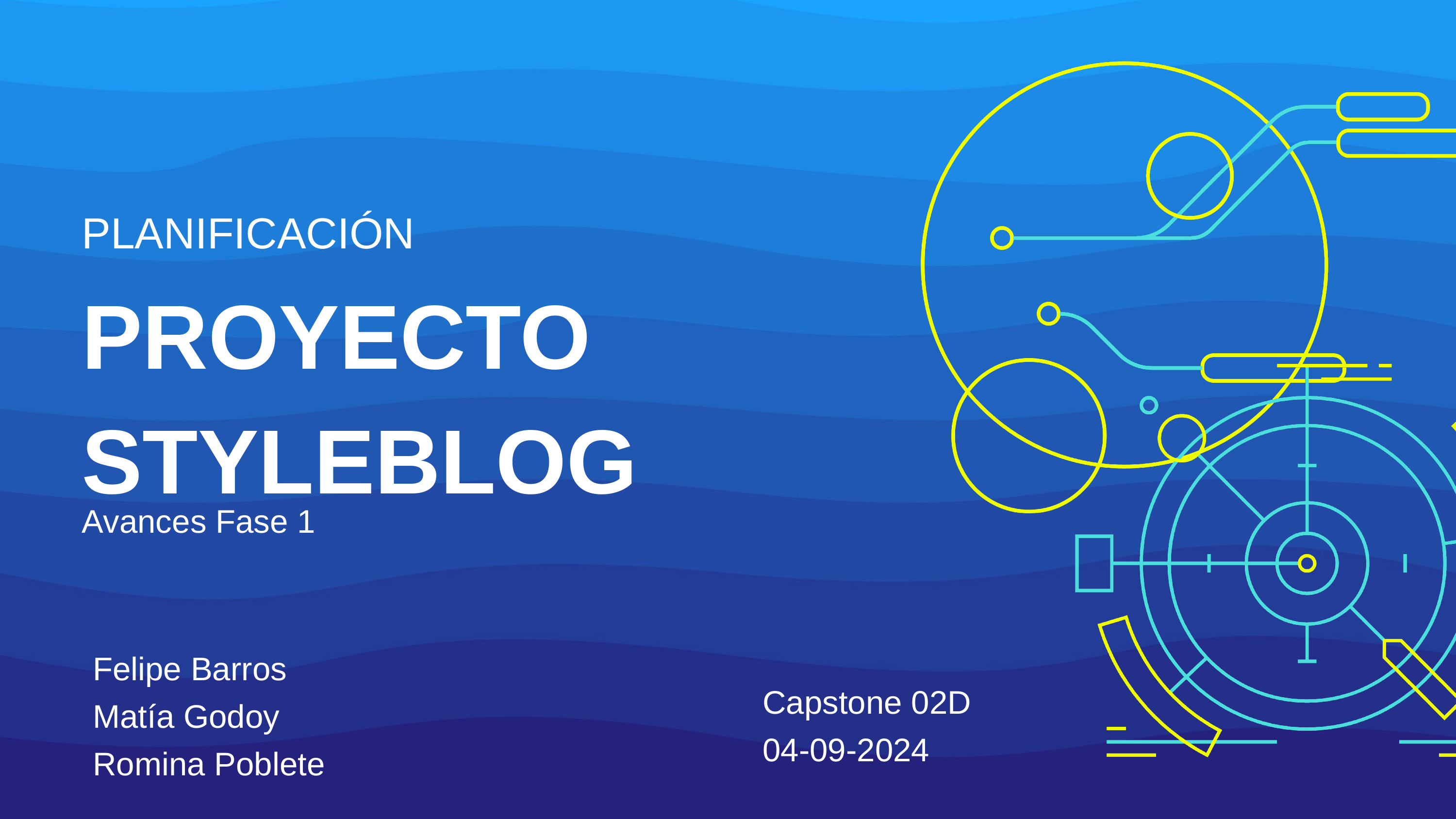

PLANIFICACIÓN
PROYECTO
STYLEBLOG
Avances Fase 1

Felipe Barros
Matía Godoy
Romina Poblete
Capstone 02D
04-09-2024